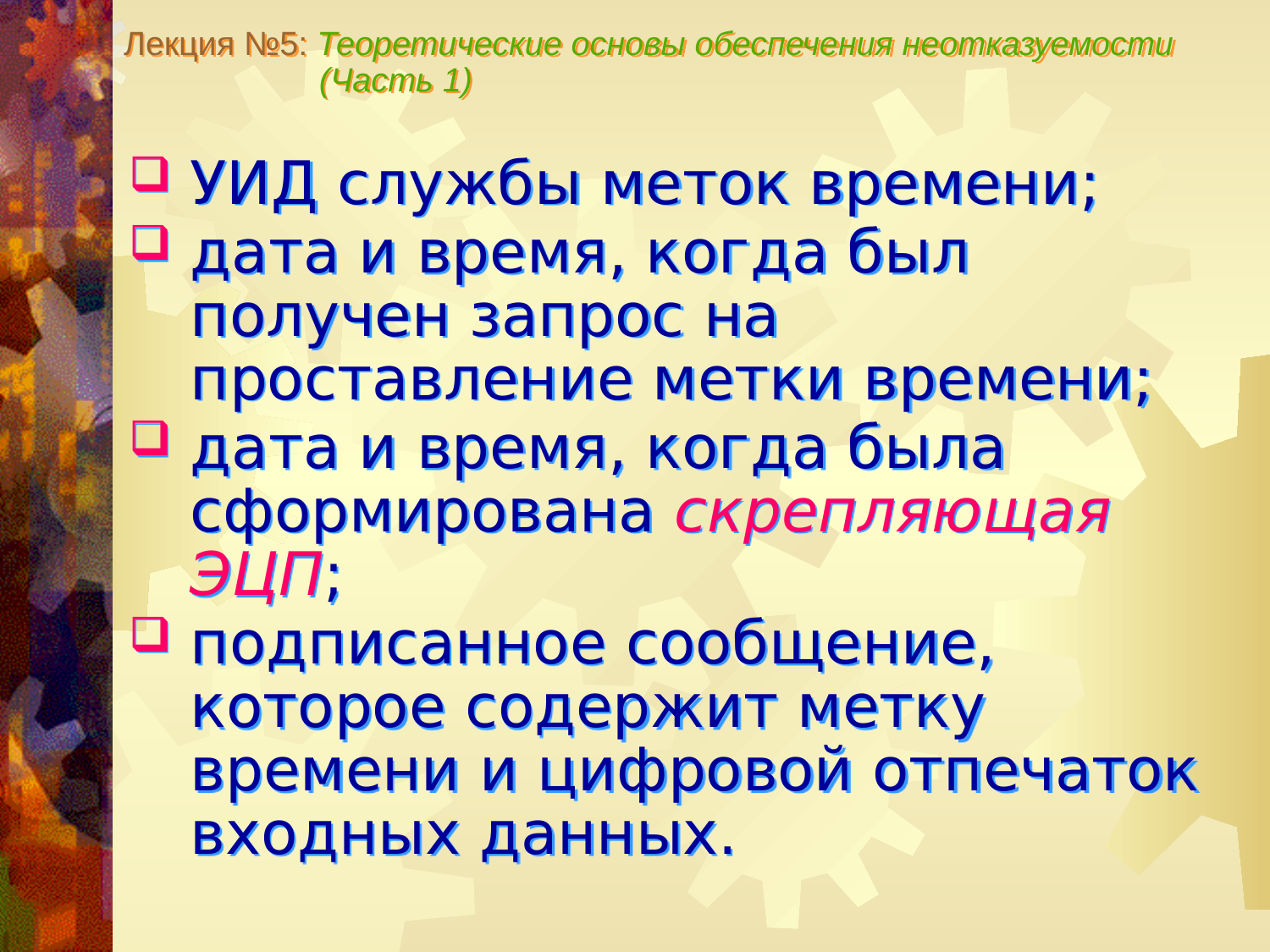

Лекция №5: Теоретические основы обеспечения неотказуемости
                       (Часть 1)
УИД службы меток времени;
дата и время, когда был получен запрос на проставление метки времени;
дата и время, когда была сформирована скрепляющая ЭЦП;
подписанное сообщение, которое содержит метку времени и цифровой отпечаток входных данных.